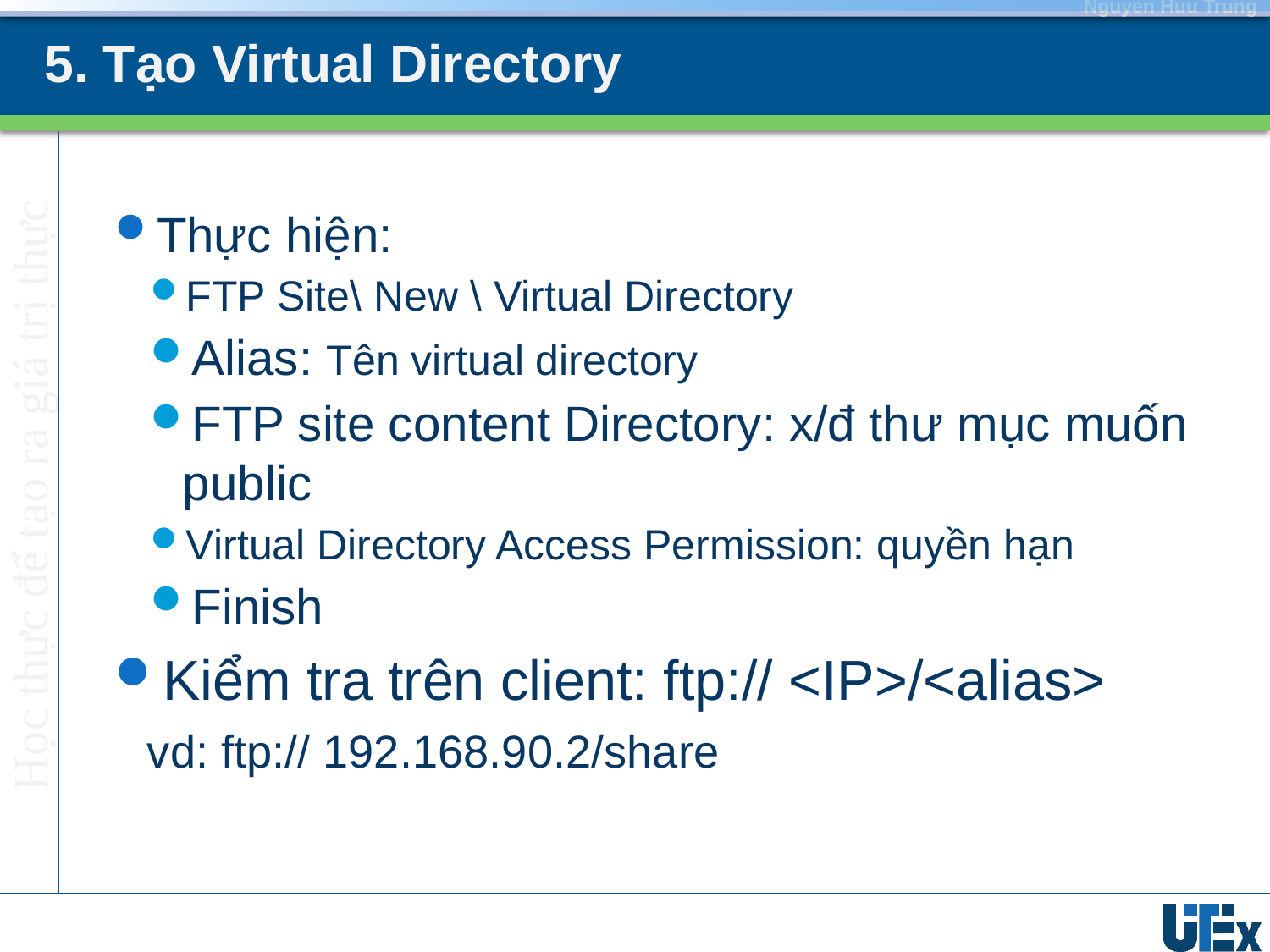

# 5. Tạo Virtual Directory
Thực hiện:
FTP Site\ New \ Virtual Directory
Alias: Tên virtual directory
FTP site content Directory: x/đ thư mục muốn public
Virtual Directory Access Permission: quyền hạn
Finish
Kiểm tra trên client: ftp:// <IP>/<alias>
	vd: ftp:// 192.168.90.2/share